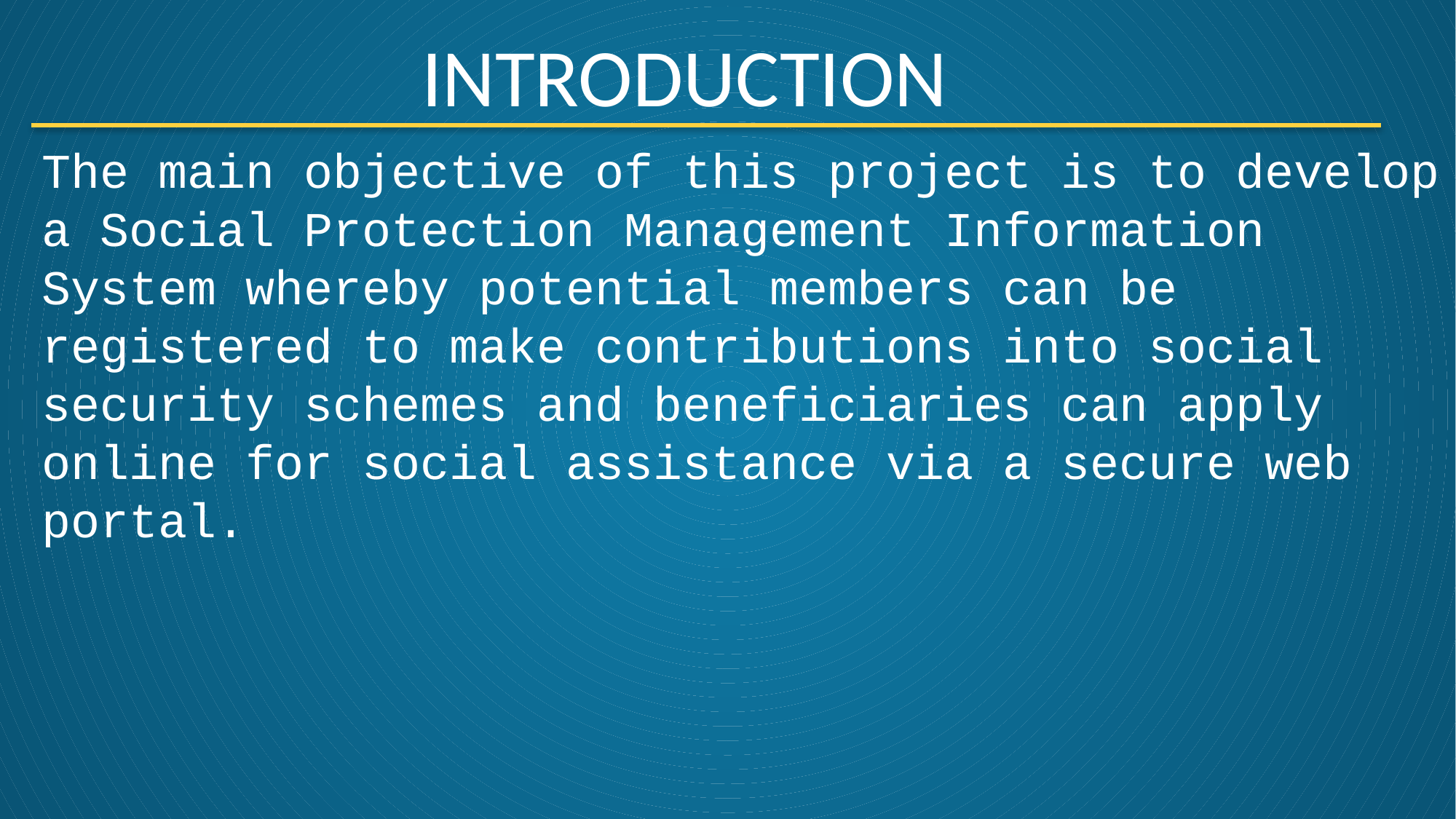

# INTRODUCTION
The main objective of this project is to develop a Social Protection Management Information System whereby potential members can be registered to make contributions into social security schemes and beneficiaries can apply online for social assistance via a secure web portal.